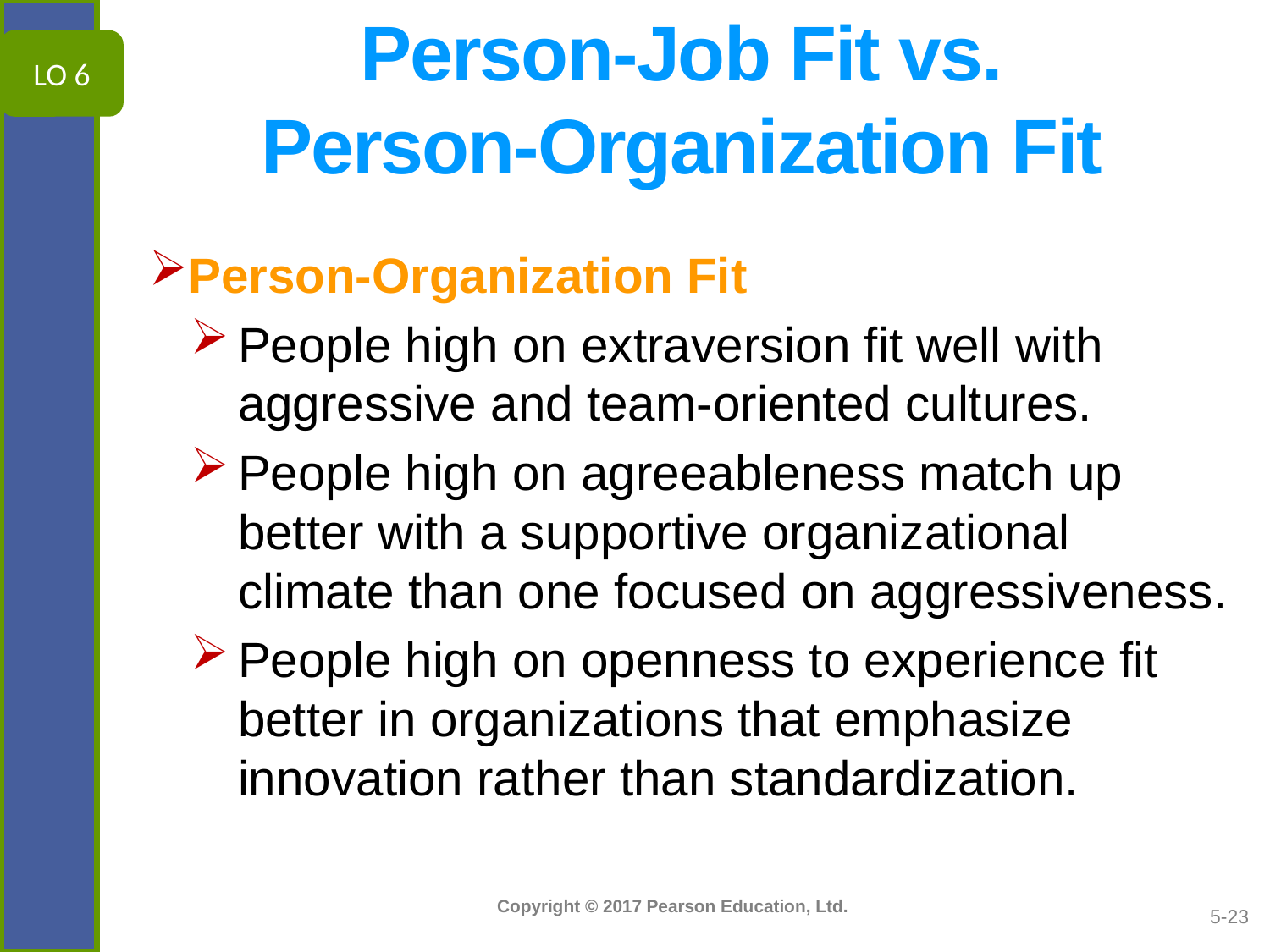

# Person-Job Fit vs. Person-Organization Fit
LO 6
Person-Organization Fit
People high on extraversion fit well with aggressive and team-oriented cultures.
People high on agreeableness match up better with a supportive organizational climate than one focused on aggressiveness.
People high on openness to experience fit better in organizations that emphasize innovation rather than standardization.
5-23